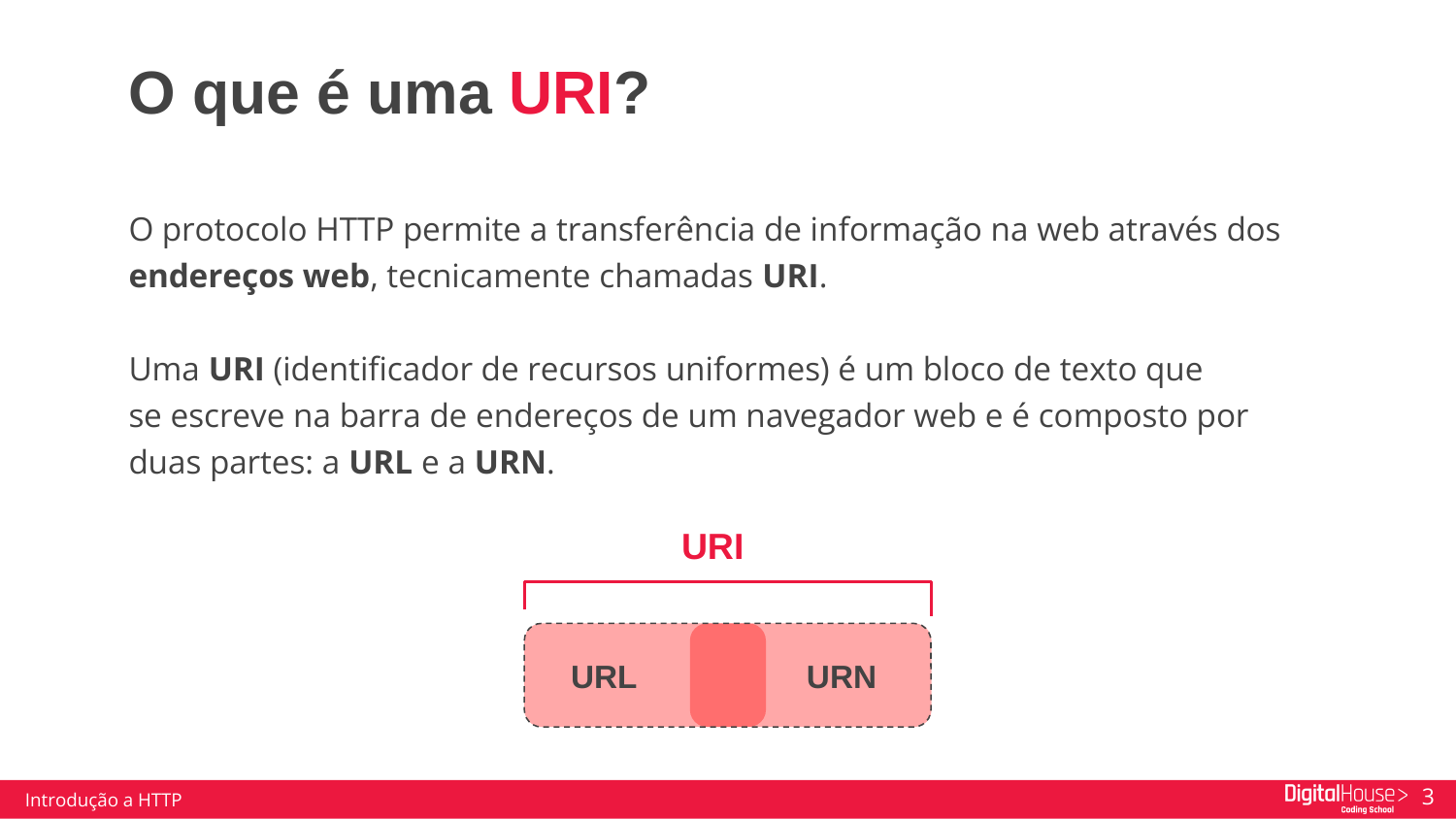

O que é uma URI?
O protocolo HTTP permite a transferência de informação na web através dos endereços web, tecnicamente chamadas URI.

Uma URI (identificador de recursos uniformes) é um bloco de texto que
se escreve na barra de endereços de um navegador web e é composto por duas partes: a URL e a URN.
URI

   URL                   URN

Introdução a HTTP